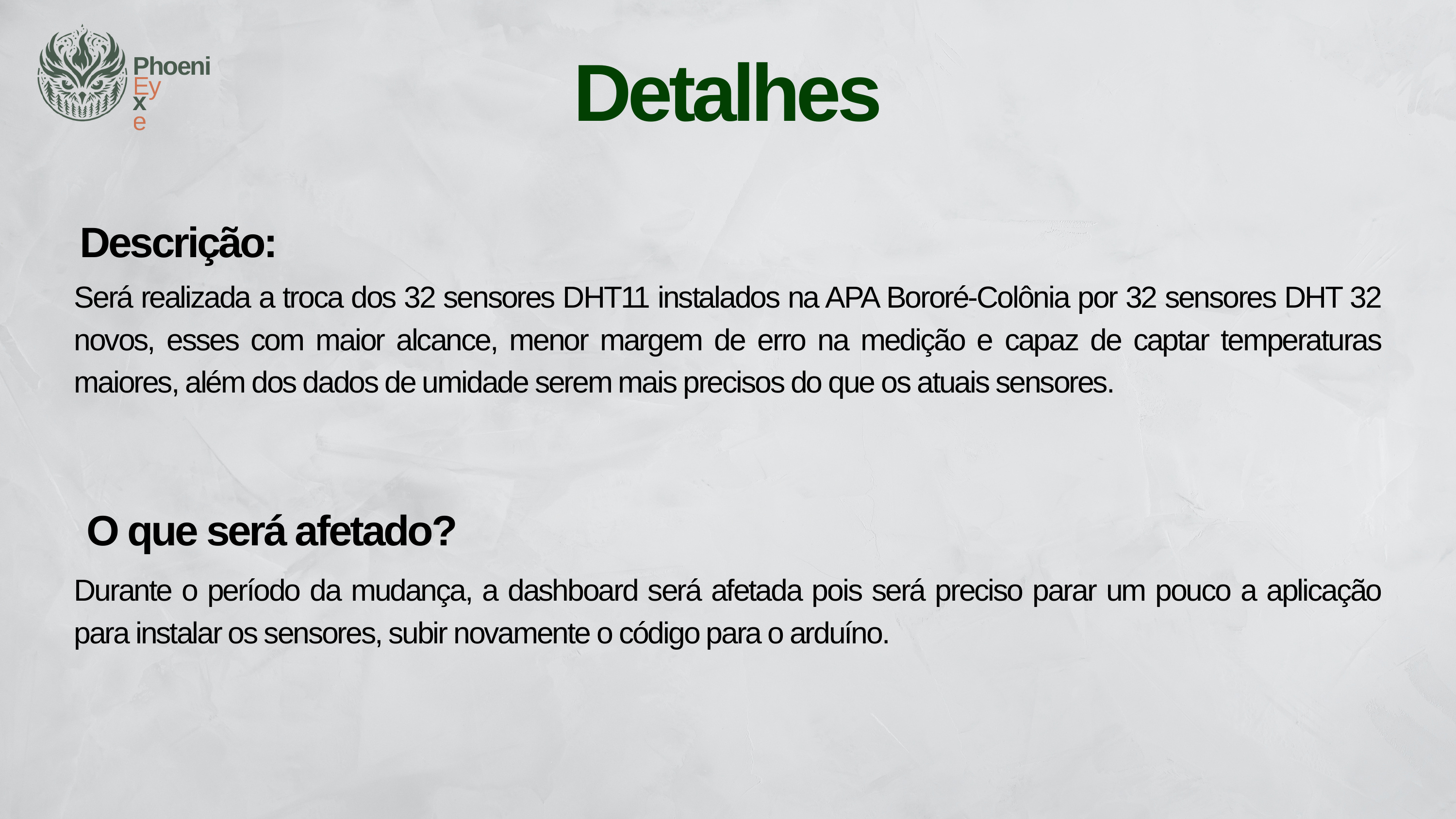

Phoenix
Eye
Detalhes
Descrição:
Será realizada a troca dos 32 sensores DHT11 instalados na APA Bororé-Colônia por 32 sensores DHT 32 novos, esses com maior alcance, menor margem de erro na medição e capaz de captar temperaturas maiores, além dos dados de umidade serem mais precisos do que os atuais sensores.
O que será afetado?
Durante o período da mudança, a dashboard será afetada pois será preciso parar um pouco a aplicação para instalar os sensores, subir novamente o código para o arduíno.